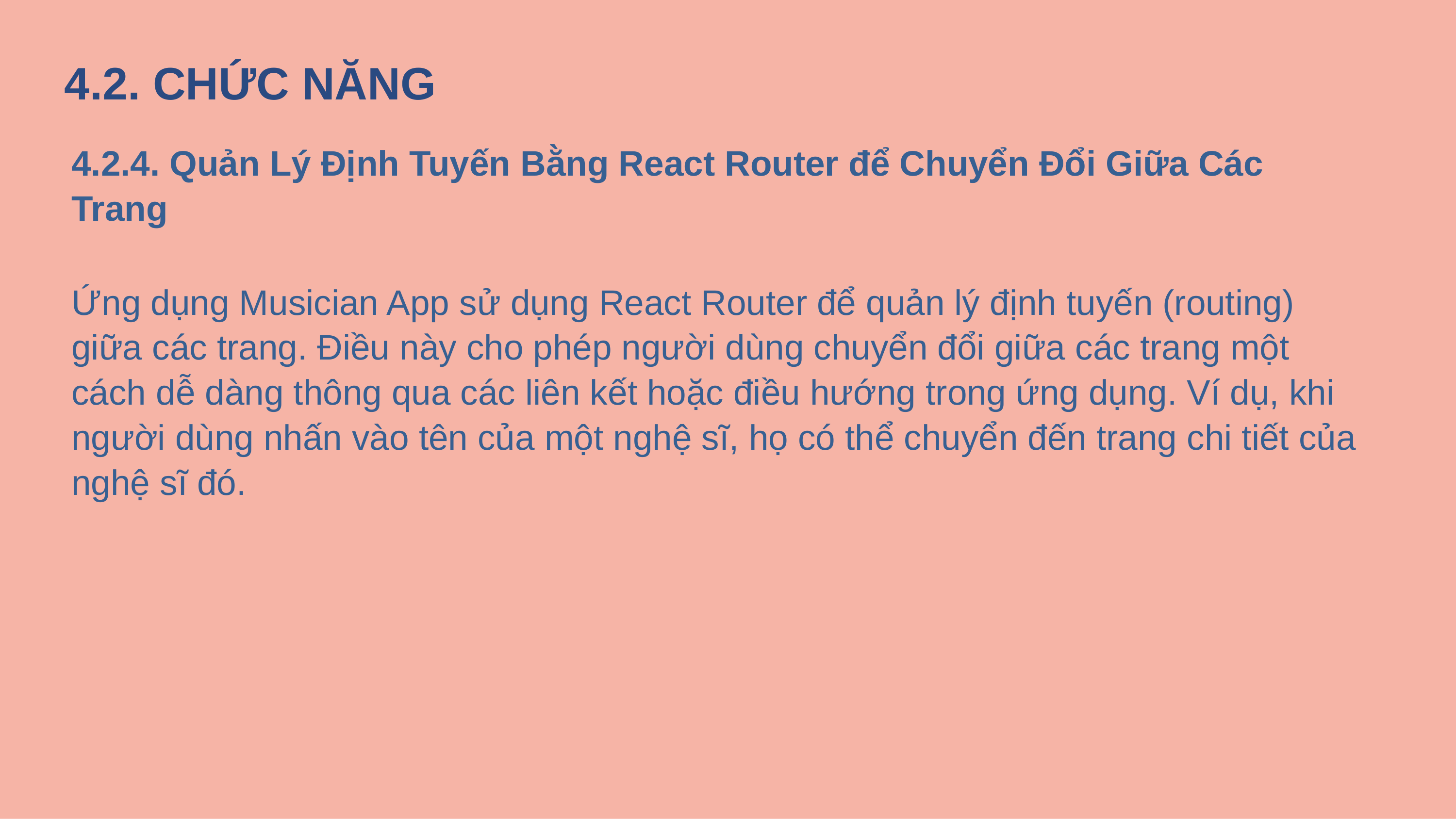

4.2. CHỨC NĂNG
4.2.4. Quản Lý Định Tuyến Bằng React Router để Chuyển Đổi Giữa Các Trang

Ứng dụng Musician App sử dụng React Router để quản lý định tuyến (routing) giữa các trang. Điều này cho phép người dùng chuyển đổi giữa các trang một cách dễ dàng thông qua các liên kết hoặc điều hướng trong ứng dụng. Ví dụ, khi người dùng nhấn vào tên của một nghệ sĩ, họ có thể chuyển đến trang chi tiết của nghệ sĩ đó.